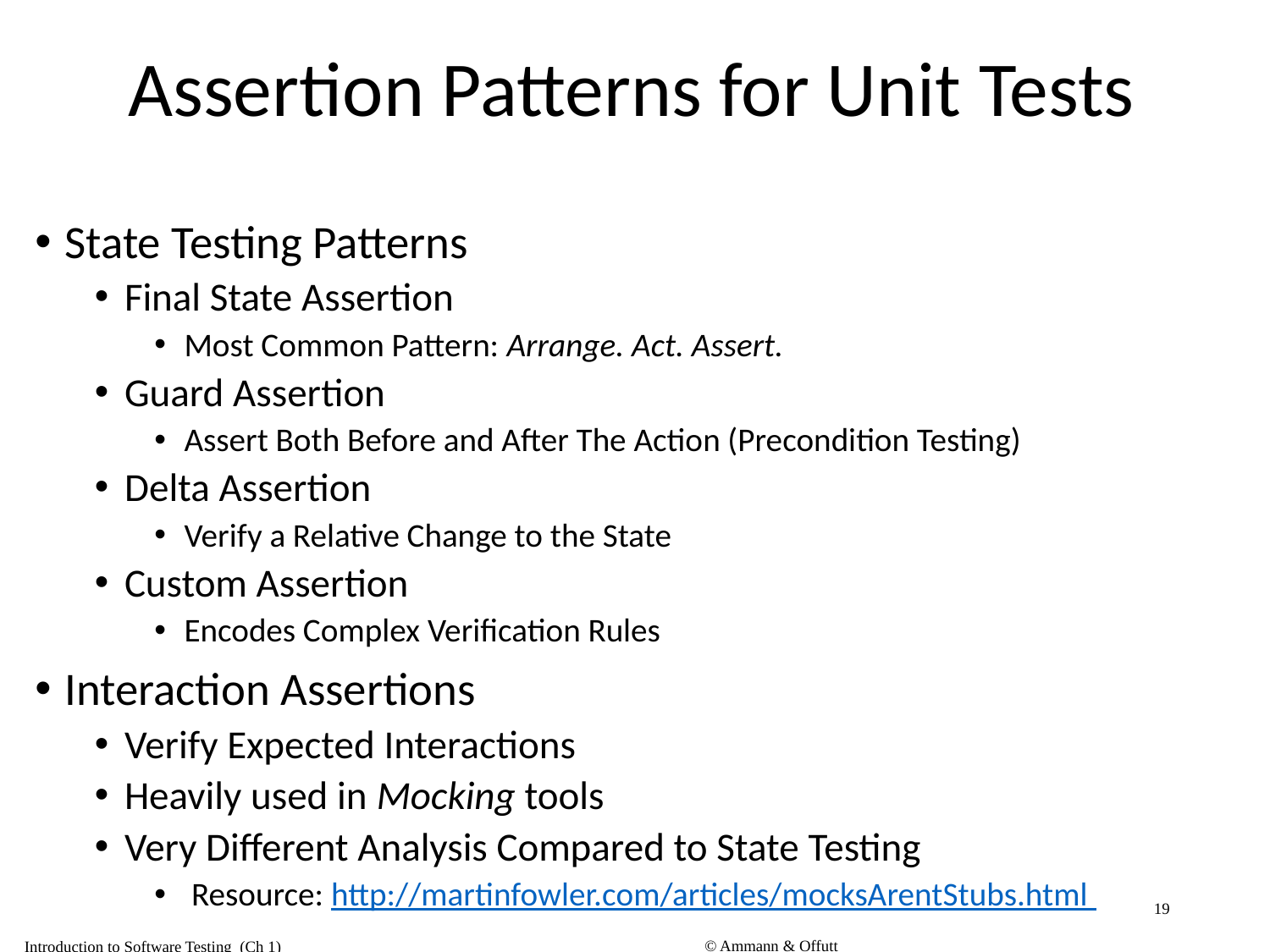

# Assertion Patterns for Unit Tests
State Testing Patterns
Final State Assertion
Most Common Pattern: Arrange. Act. Assert.
Guard Assertion
Assert Both Before and After The Action (Precondition Testing)
Delta Assertion
Verify a Relative Change to the State
Custom Assertion
Encodes Complex Verification Rules
Interaction Assertions
Verify Expected Interactions
Heavily used in Mocking tools
Very Different Analysis Compared to State Testing
 Resource: http://martinfowler.com/articles/mocksArentStubs.html

19
© Ammann & Offutt
Introduction to Software Testing  (Ch 1)